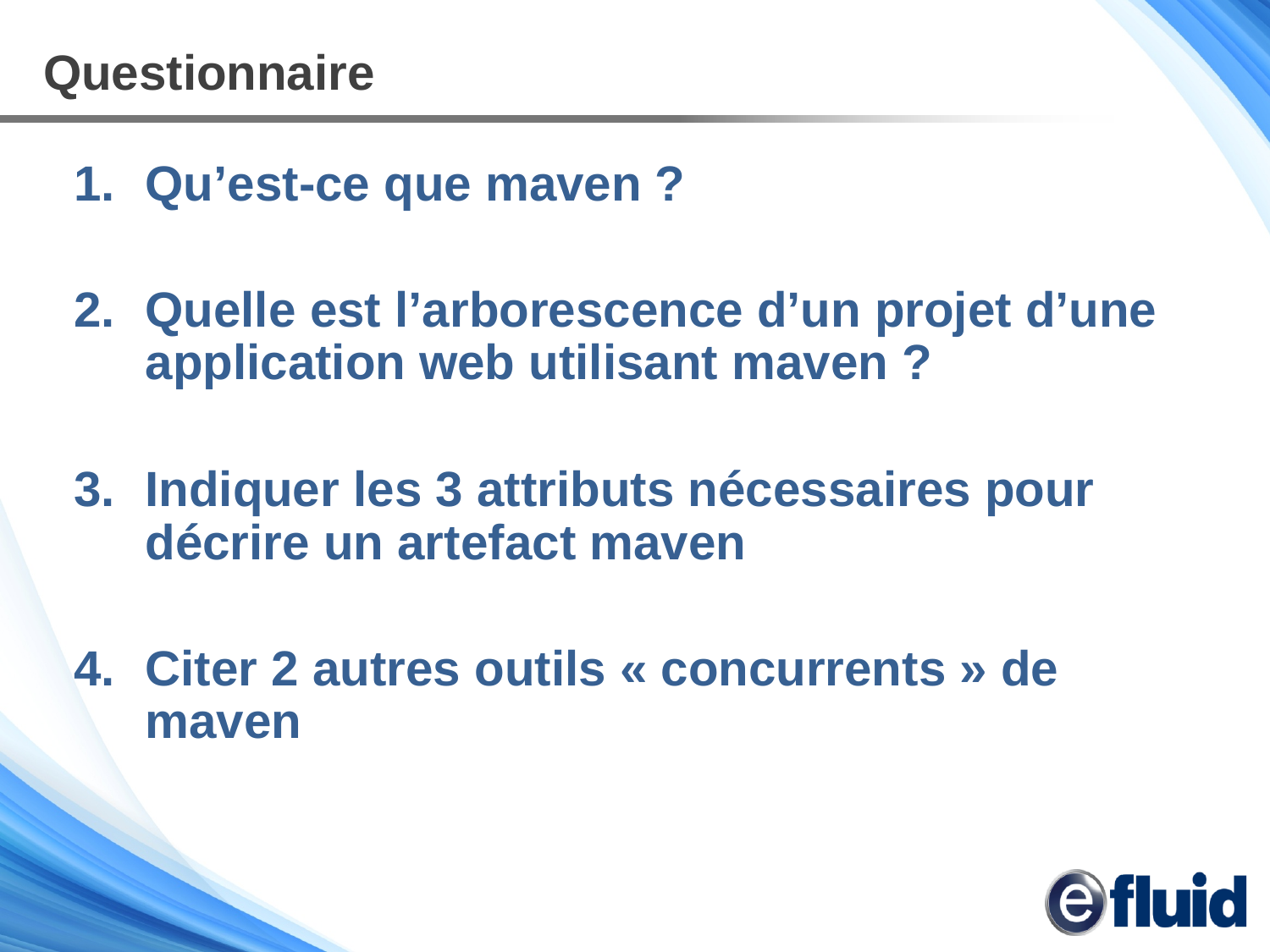

# Questionnaire
Qu’est-ce que maven ?

Quelle est l’arborescence d’un projet d’une application web utilisant maven ?

Indiquer les 3 attributs nécessaires pour décrire un artefact maven

Citer 2 autres outils « concurrents » de maven